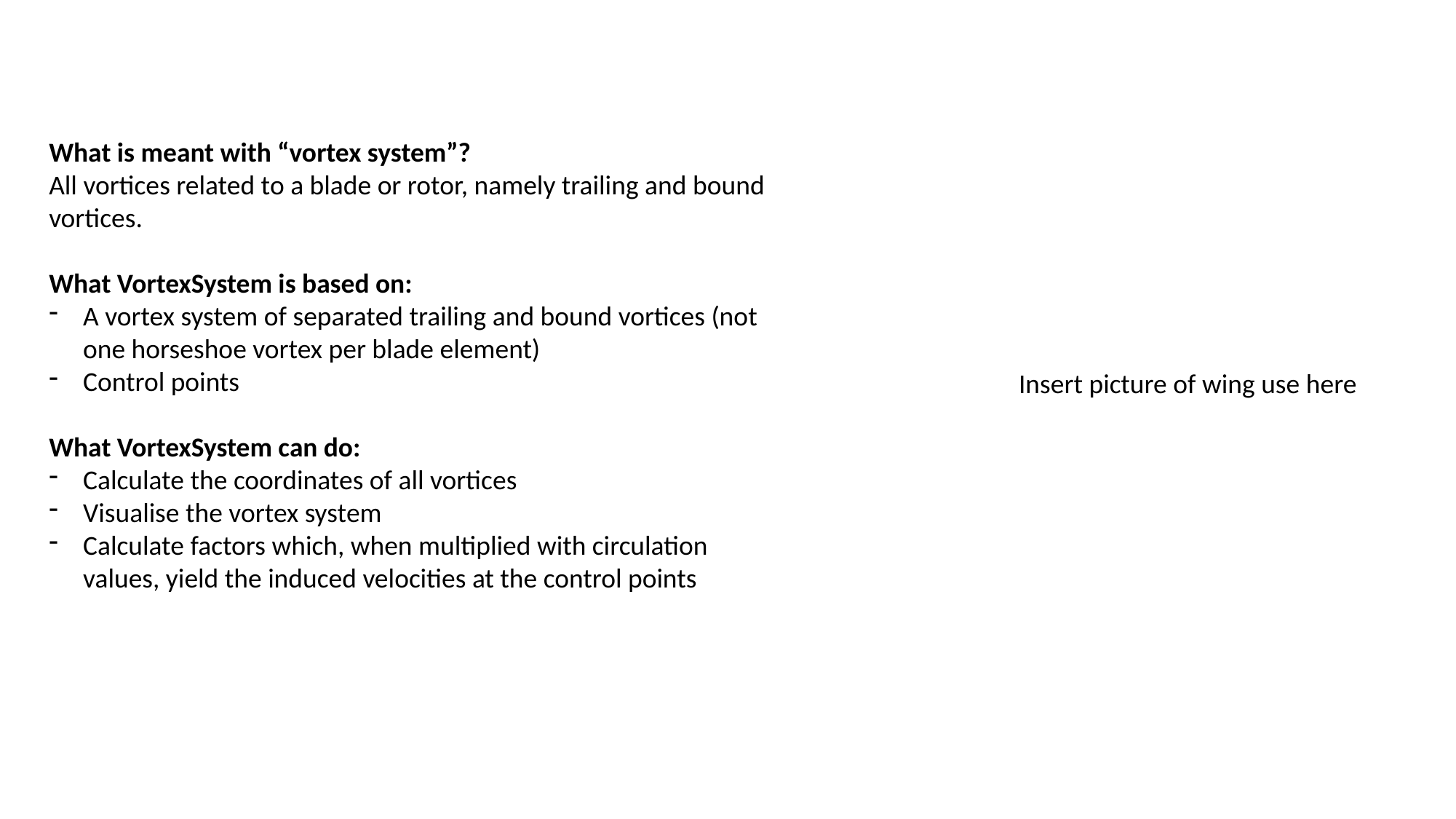

What is meant with “vortex system”?
All vortices related to a blade or rotor, namely trailing and bound vortices.

What VortexSystem is based on:
A vortex system of separated trailing and bound vortices (not one horseshoe vortex per blade element)
Control points

What VortexSystem can do:
Calculate the coordinates of all vortices
Visualise the vortex system
Calculate factors which, when multiplied with circulation values, yield the induced velocities at the control points
Insert picture of wing use here